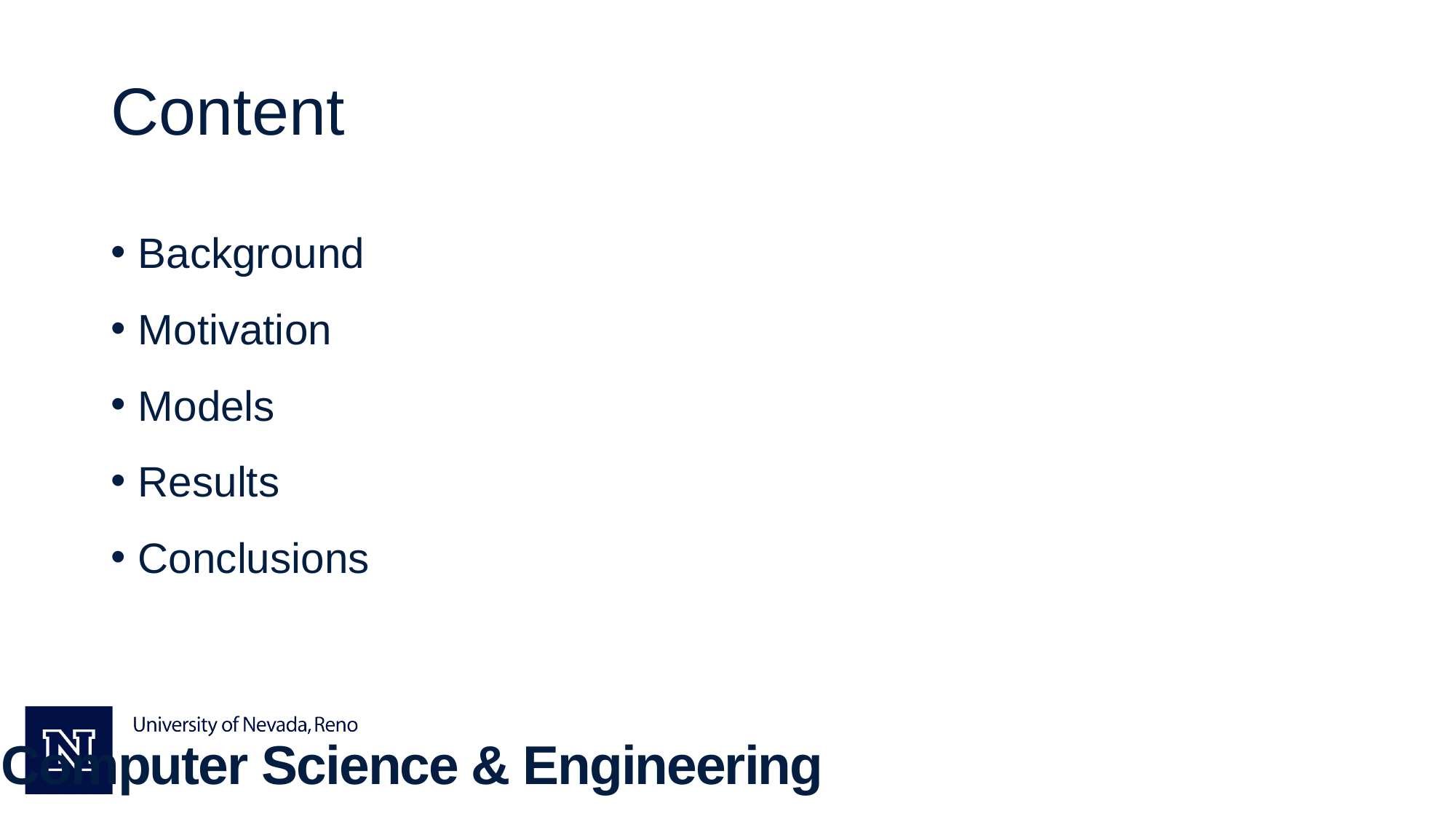

# Content
Background
Motivation
Models
Results
Conclusions